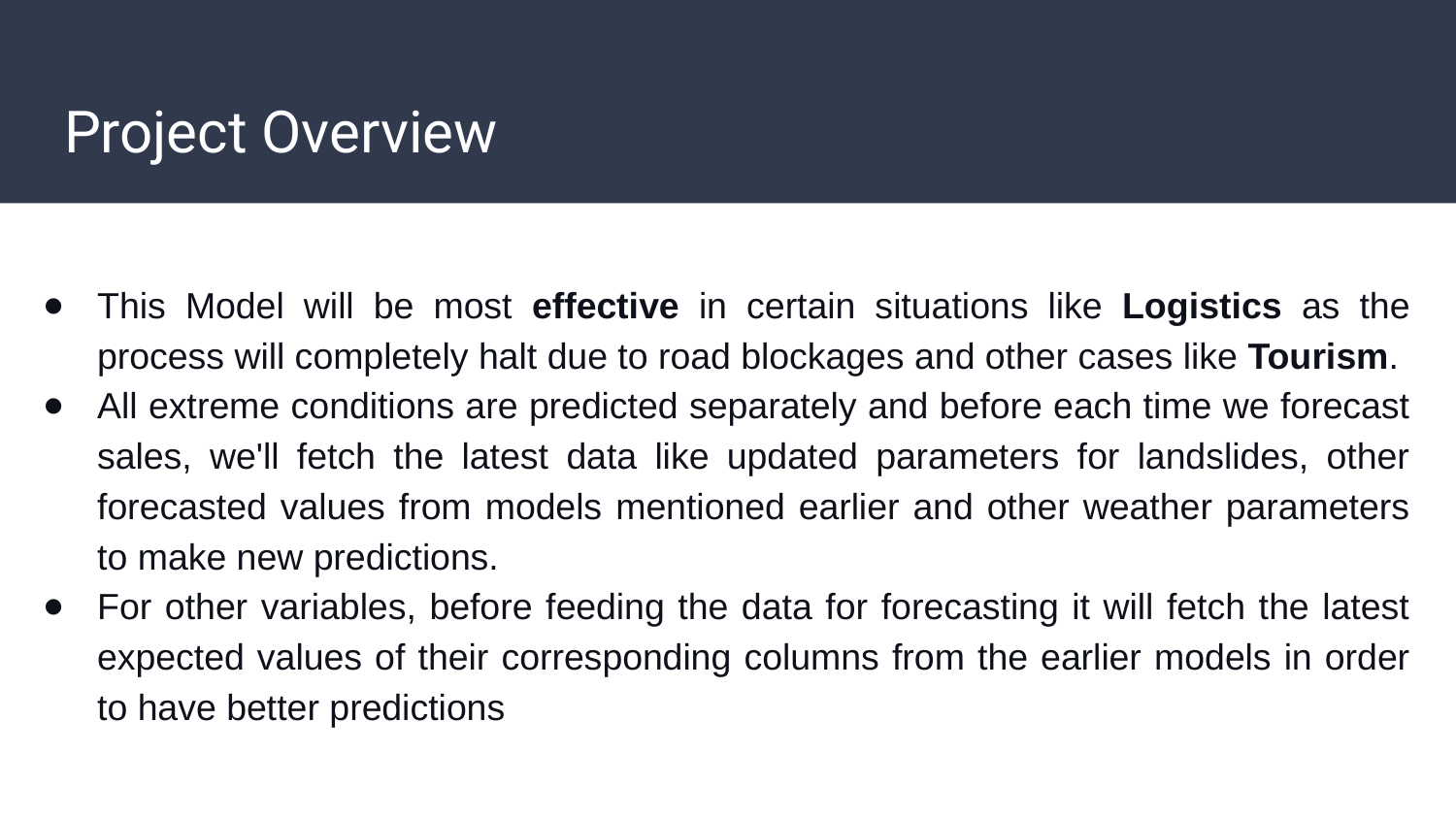

# Project Overview
This Model will be most effective in certain situations like Logistics as the process will completely halt due to road blockages and other cases like Tourism.
All extreme conditions are predicted separately and before each time we forecast sales, we'll fetch the latest data like updated parameters for landslides, other forecasted values from models mentioned earlier and other weather parameters to make new predictions.
For other variables, before feeding the data for forecasting it will fetch the latest expected values of their corresponding columns from the earlier models in order to have better predictions